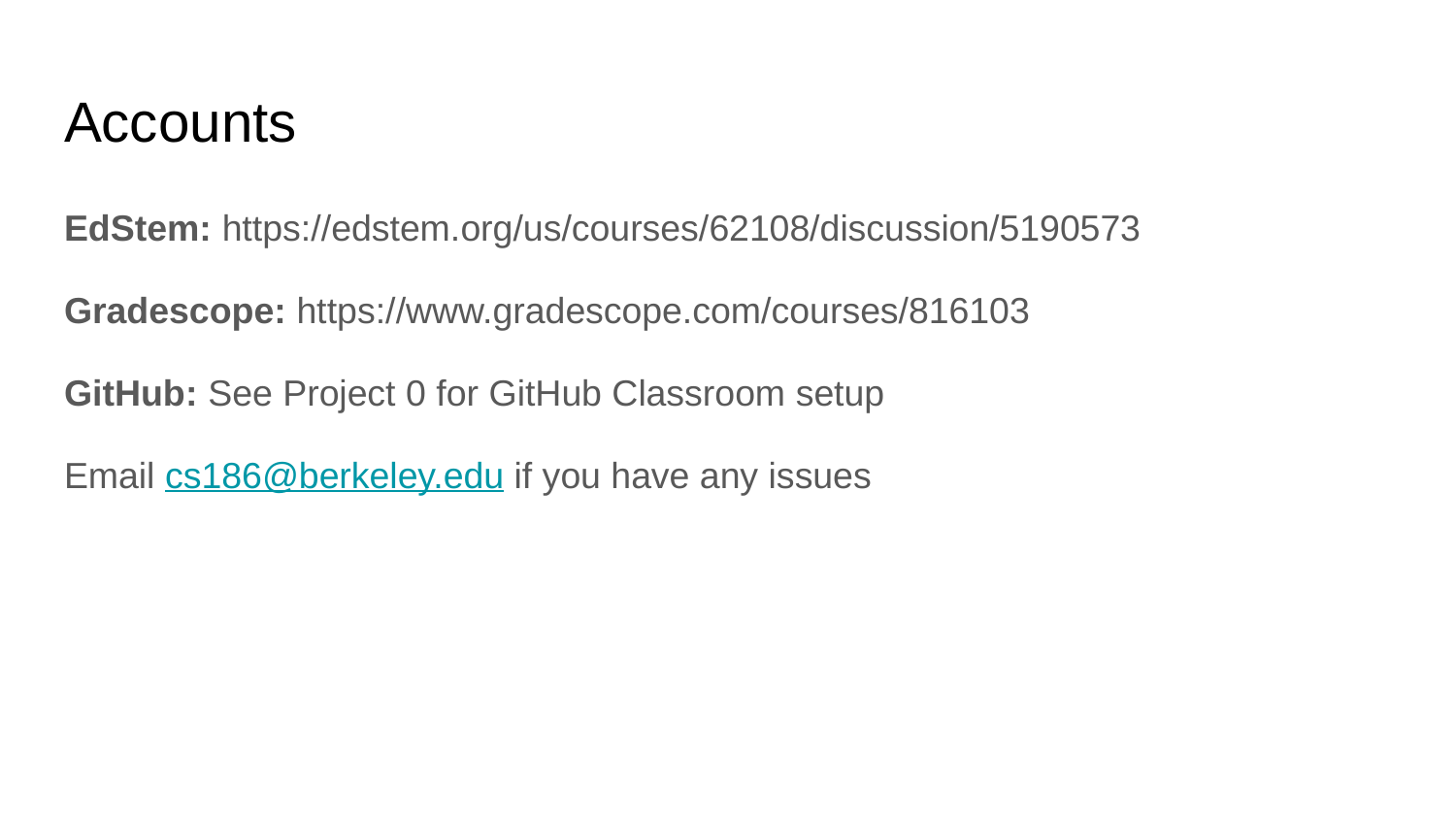

# Accounts
EdStem: https://edstem.org/us/courses/62108/discussion/5190573
Gradescope: https://www.gradescope.com/courses/816103
GitHub: See Project 0 for GitHub Classroom setup
Email cs186@berkeley.edu if you have any issues